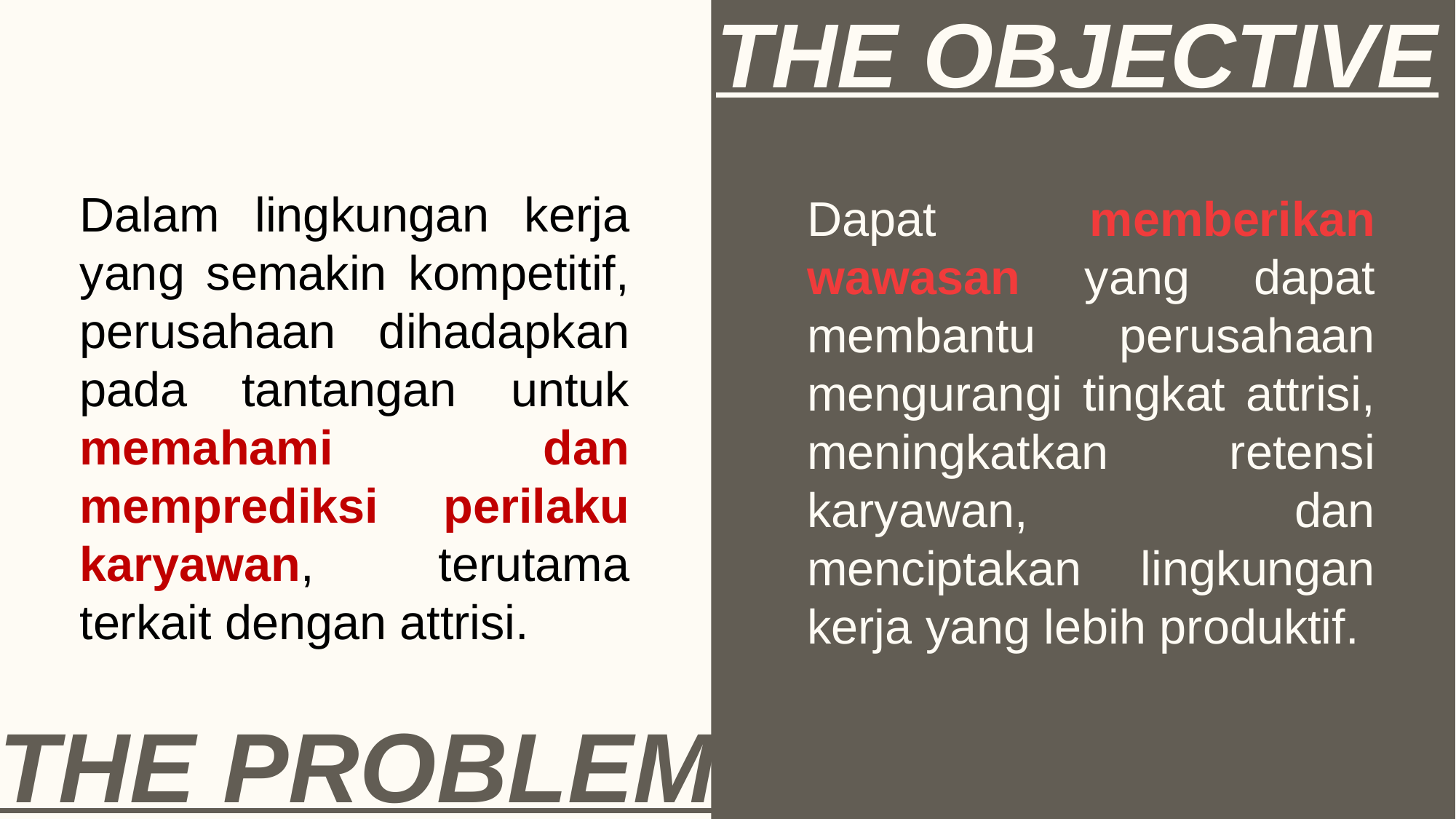

THE OBJECTIVE
THE OBJECTIVE

Dalam lingkungan kerja yang semakin kompetitif, perusahaan dihadapkan pada tantangan untuk memahami dan memprediksi perilaku karyawan, terutama terkait dengan attrisi.
Dapat memberikan wawasan yang dapat membantu perusahaan mengurangi tingkat attrisi, meningkatkan retensi karyawan, dan menciptakan lingkungan kerja yang lebih produktif.
THE PROBLEM